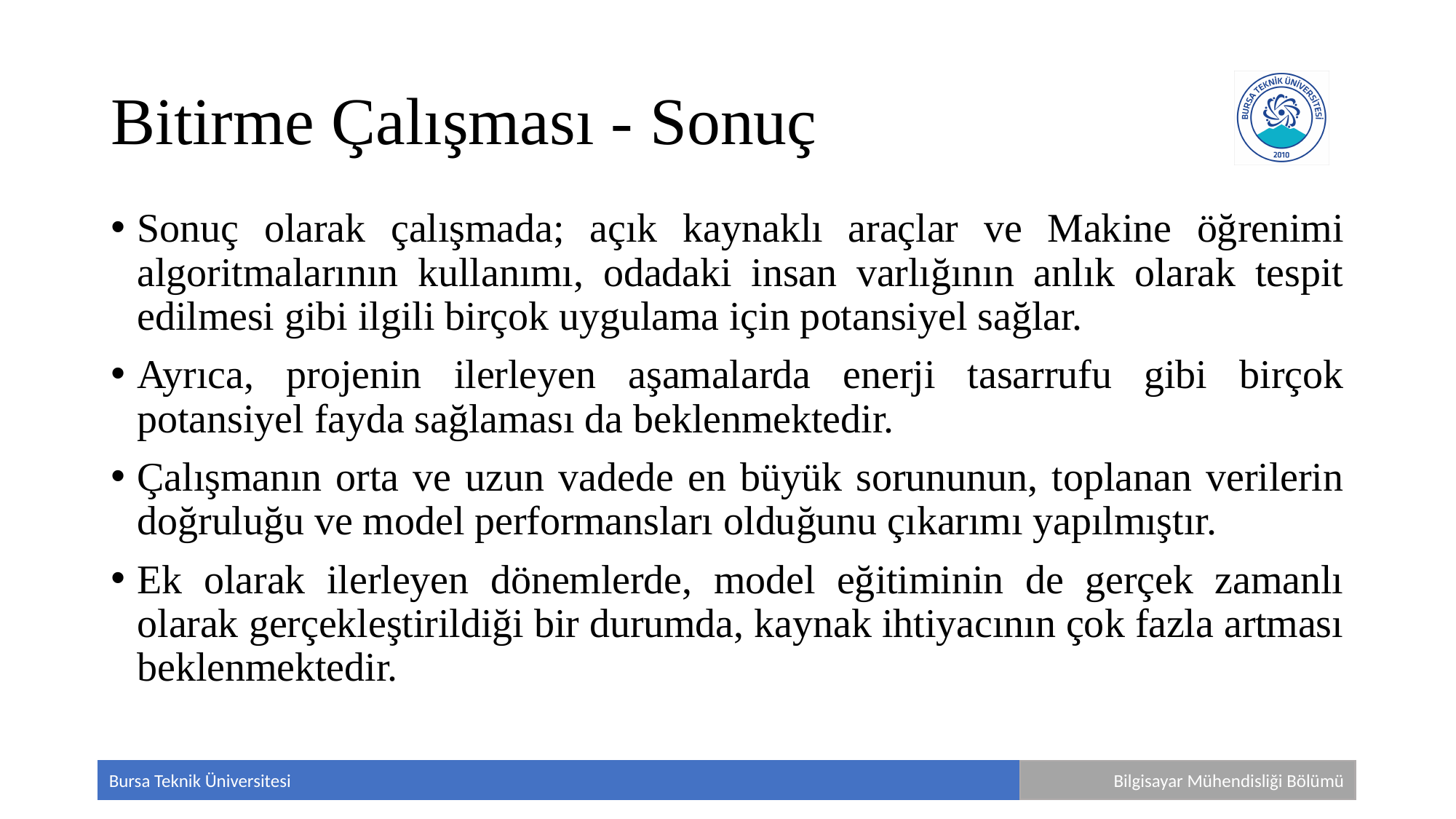

# Bitirme Çalışması - Sonuç
Sonuç olarak çalışmada; açık kaynaklı araçlar ve Makine öğrenimi algoritmalarının kullanımı, odadaki insan varlığının anlık olarak tespit edilmesi gibi ilgili birçok uygulama için potansiyel sağlar.
Ayrıca, projenin ilerleyen aşamalarda enerji tasarrufu gibi birçok potansiyel fayda sağlaması da beklenmektedir.
Çalışmanın orta ve uzun vadede en büyük sorununun, toplanan verilerin doğruluğu ve model performansları olduğunu çıkarımı yapılmıştır.
Ek olarak ilerleyen dönemlerde, model eğitiminin de gerçek zamanlı olarak gerçekleştirildiği bir durumda, kaynak ihtiyacının çok fazla artması beklenmektedir.